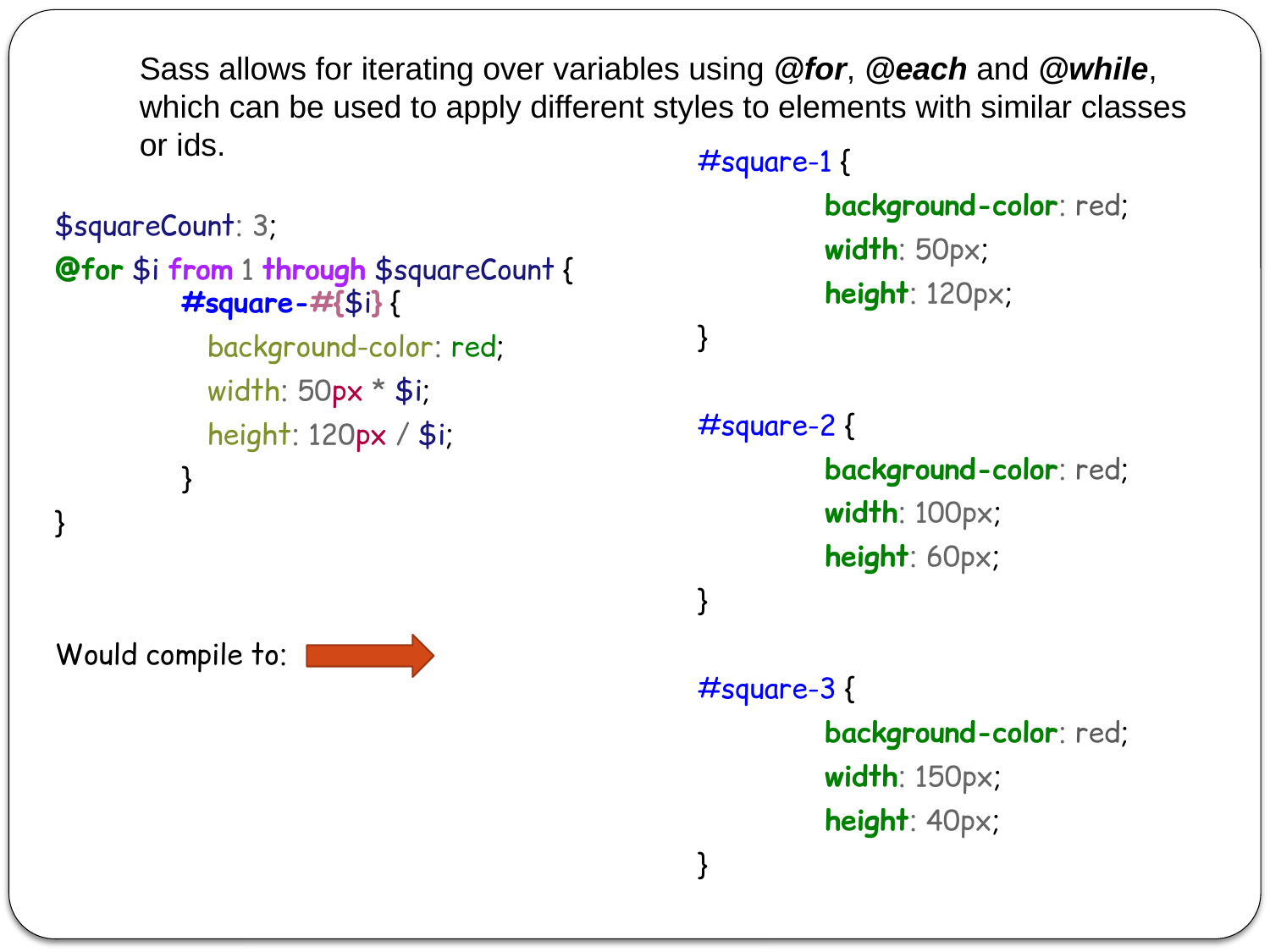

Sass allows for iterating over variables using @for, @each and @while, which can be used to apply different styles to elements with similar classes or ids.
#square-1 {
	background-color: red;
	width: 50px;
	height: 120px;
}

#square-2 {
	background-color: red;
	width: 100px;
	height: 60px;
}

#square-3 {
	background-color: red;
	width: 150px;
	height: 40px;
}
$squareCount: 3;
@for $i from 1 through $squareCount { 	#square-#{$i} {
	   background-color: red;
	   width: 50px * $i;
	   height: 120px / $i;
	}
}

Would compile to: